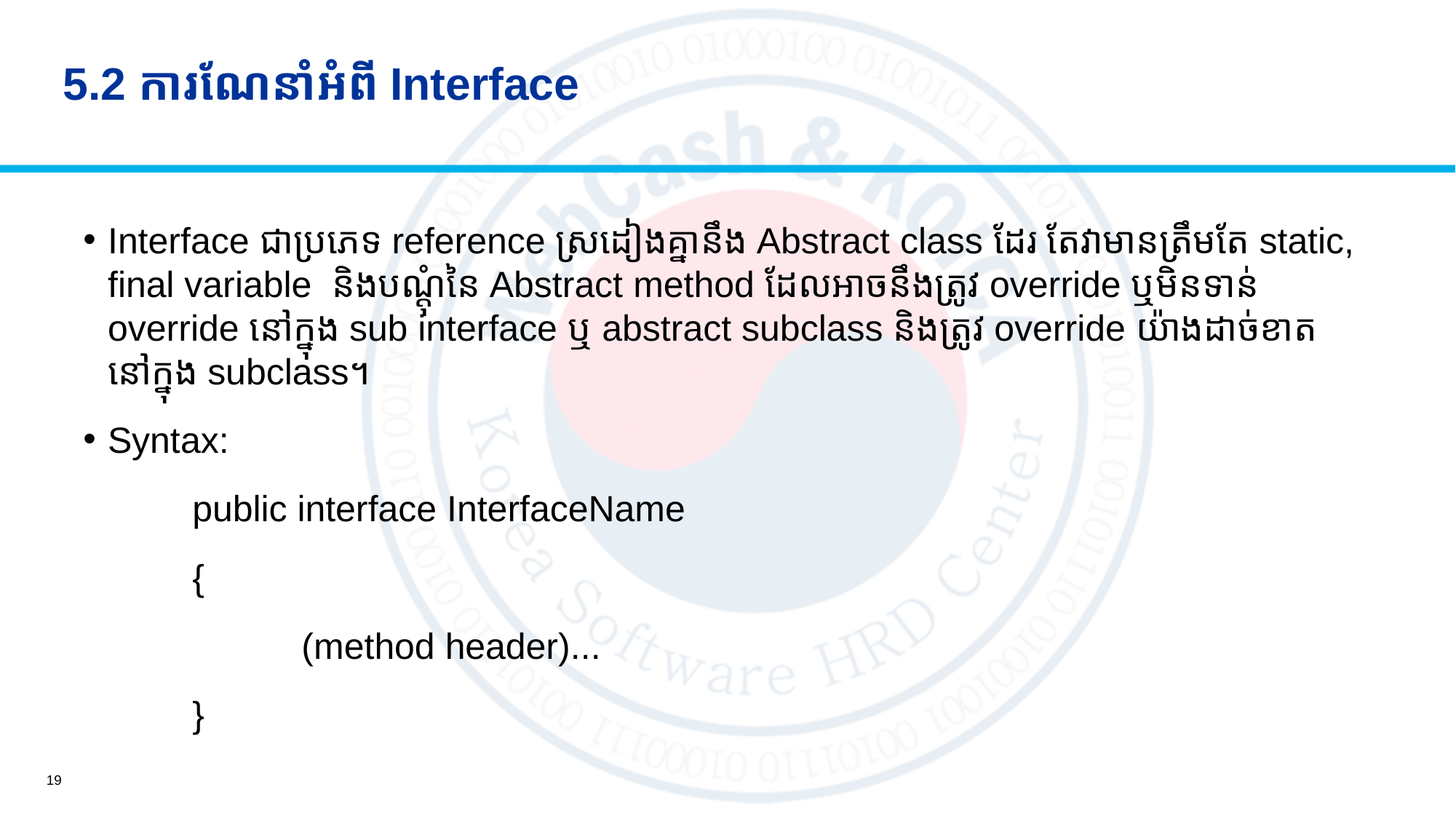

# 5.2 ការណែនាំអំពី​ Interface
Interface ជាប្រភេទ reference ស្រដៀងគ្នានឹង Abstract class ដែរ តែវាមានត្រឹមតែ static, final variable  និងបណ្តុំនៃ Abstract method ដែលអាចនឹងត្រូវ override ឬមិនទាន់ override នៅក្នុង sub interface ឬ abstract subclass និងត្រូវ override យ៉ាងដាច់ខាតនៅក្នុង subclass។
Syntax:
	public interface InterfaceName
	{
		(method header)...
	}
19